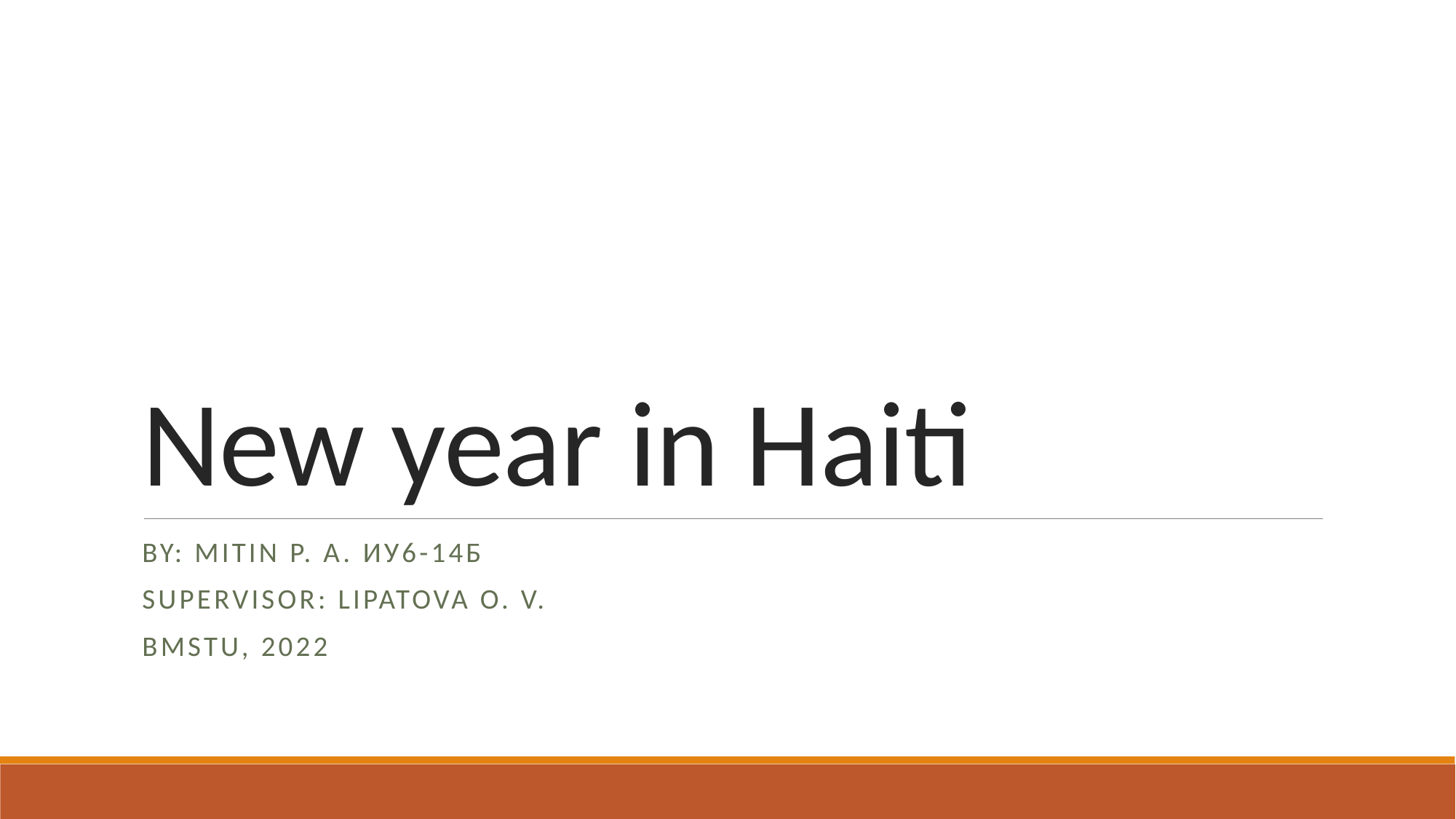

# New year in Haiti
By: Mitin p. a. ИУ6-14Б
Supervisor: Lipatova o. v.
Bmstu, 2022